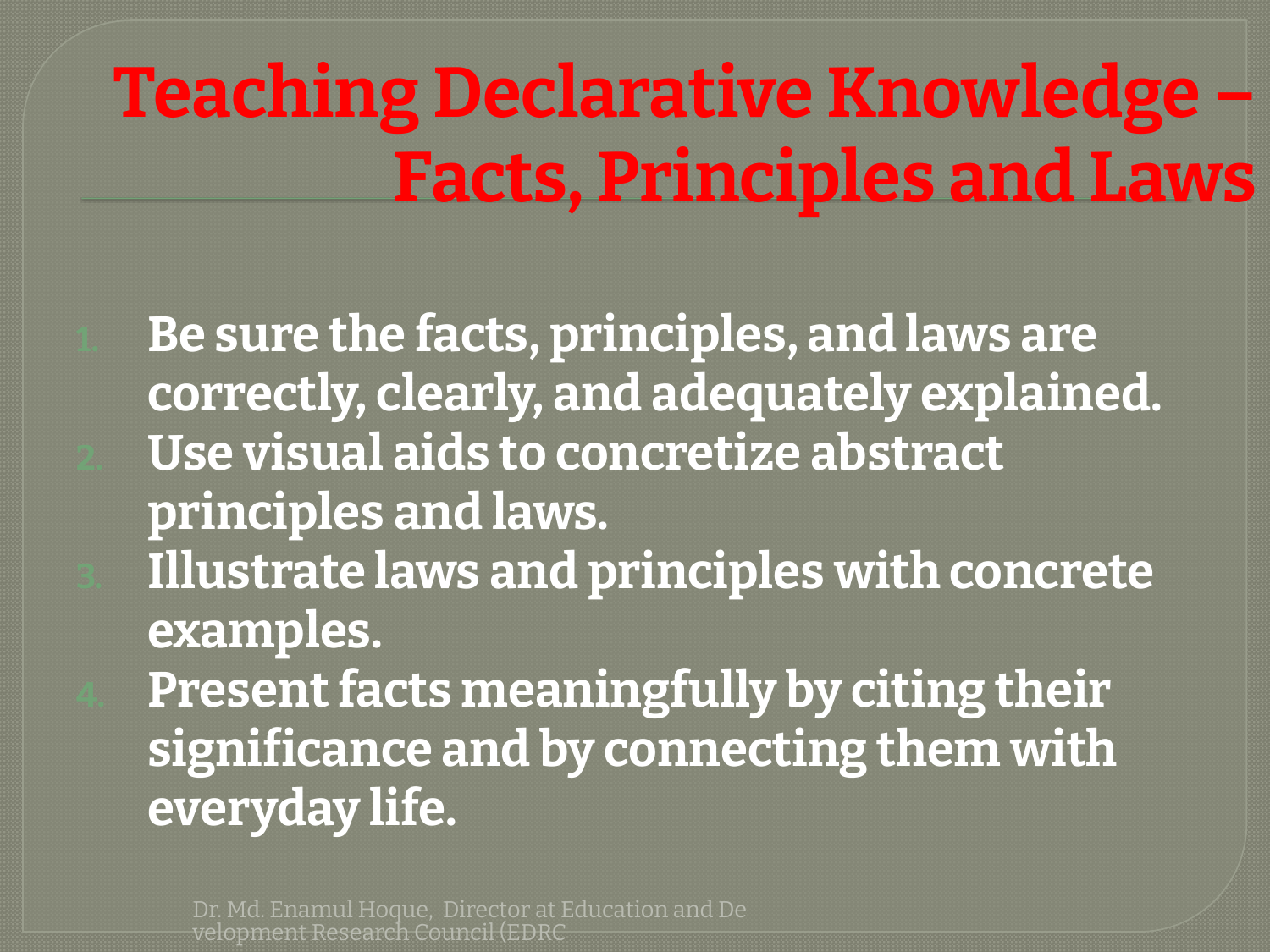

# Teaching Declarative Knowledge – Facts, Principles and Laws
Be sure the facts, principles, and laws are correctly, clearly, and adequately explained.
Use visual aids to concretize abstract principles and laws.
Illustrate laws and principles with concrete examples.
Present facts meaningfully by citing their significance and by connecting them with everyday life.
Dr. Md. Enamul Hoque,  Director at Education and Development Research Council (EDRC